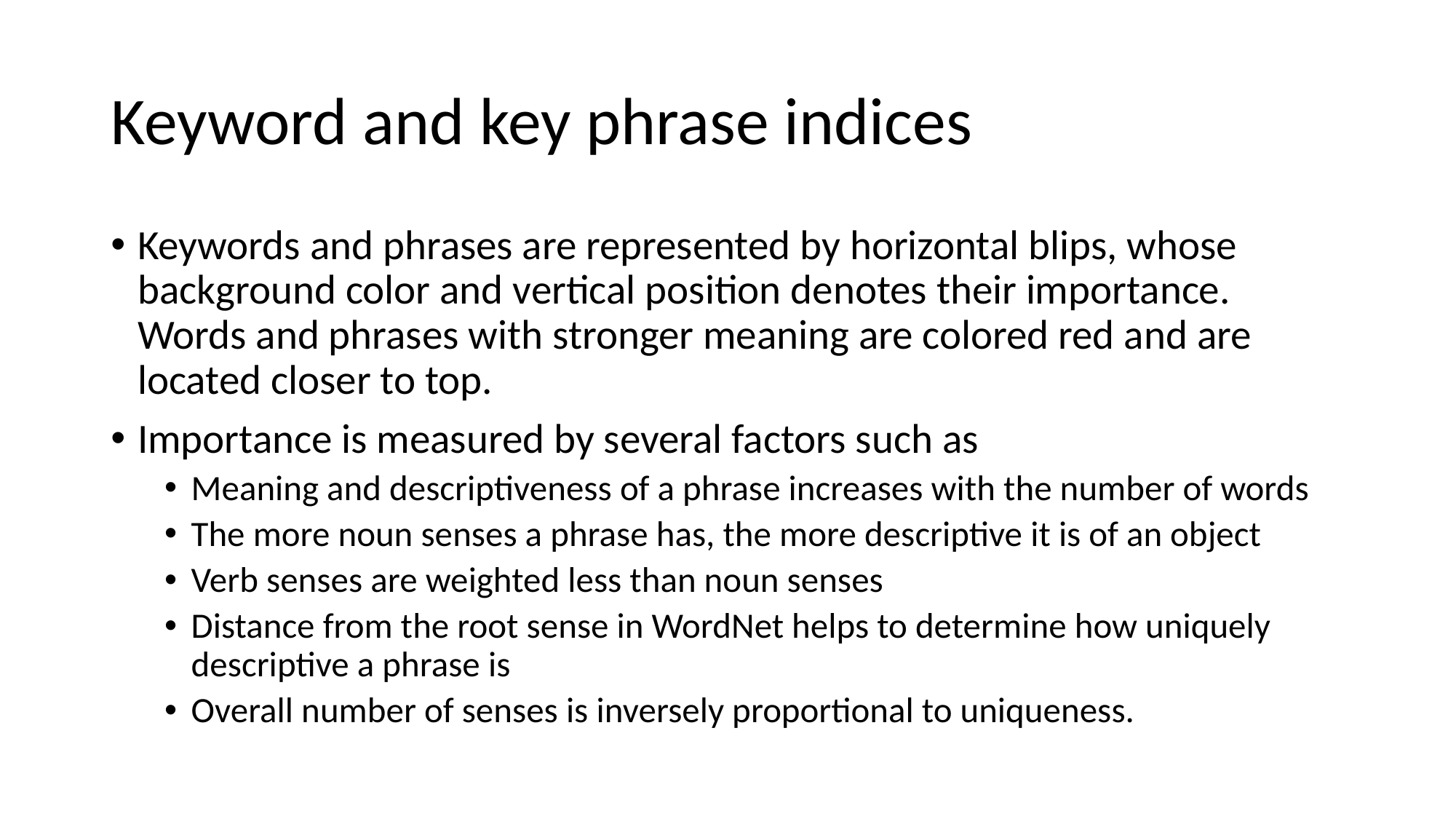

# Keyword and key phrase indices
Keywords and phrases are represented by horizontal blips, whose background color and vertical position denotes their importance. Words and phrases with stronger meaning are colored red and are located closer to top.
Importance is measured by several factors such as
Meaning and descriptiveness of a phrase increases with the number of words
The more noun senses a phrase has, the more descriptive it is of an object
Verb senses are weighted less than noun senses
Distance from the root sense in WordNet helps to determine how uniquely descriptive a phrase is
Overall number of senses is inversely proportional to uniqueness.